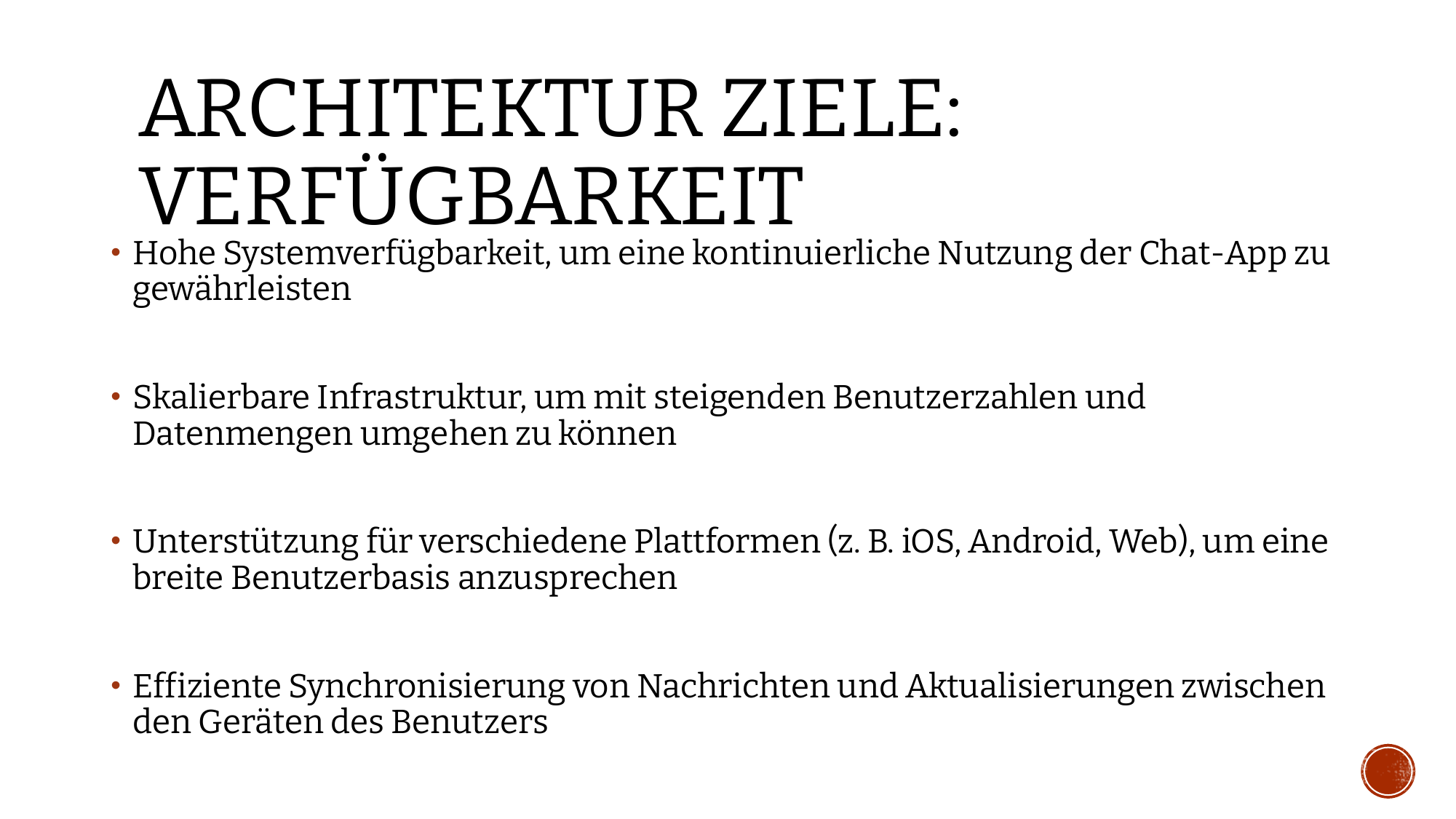

# Architektur Ziele: Verfügbarkeit
Hohe Systemverfügbarkeit, um eine kontinuierliche Nutzung der Chat-App zu gewährleisten

Skalierbare Infrastruktur, um mit steigenden Benutzerzahlen und Datenmengen umgehen zu können

Unterstützung für verschiedene Plattformen (z. B. iOS, Android, Web), um eine breite Benutzerbasis anzusprechen

Effiziente Synchronisierung von Nachrichten und Aktualisierungen zwischen den Geräten des Benutzers